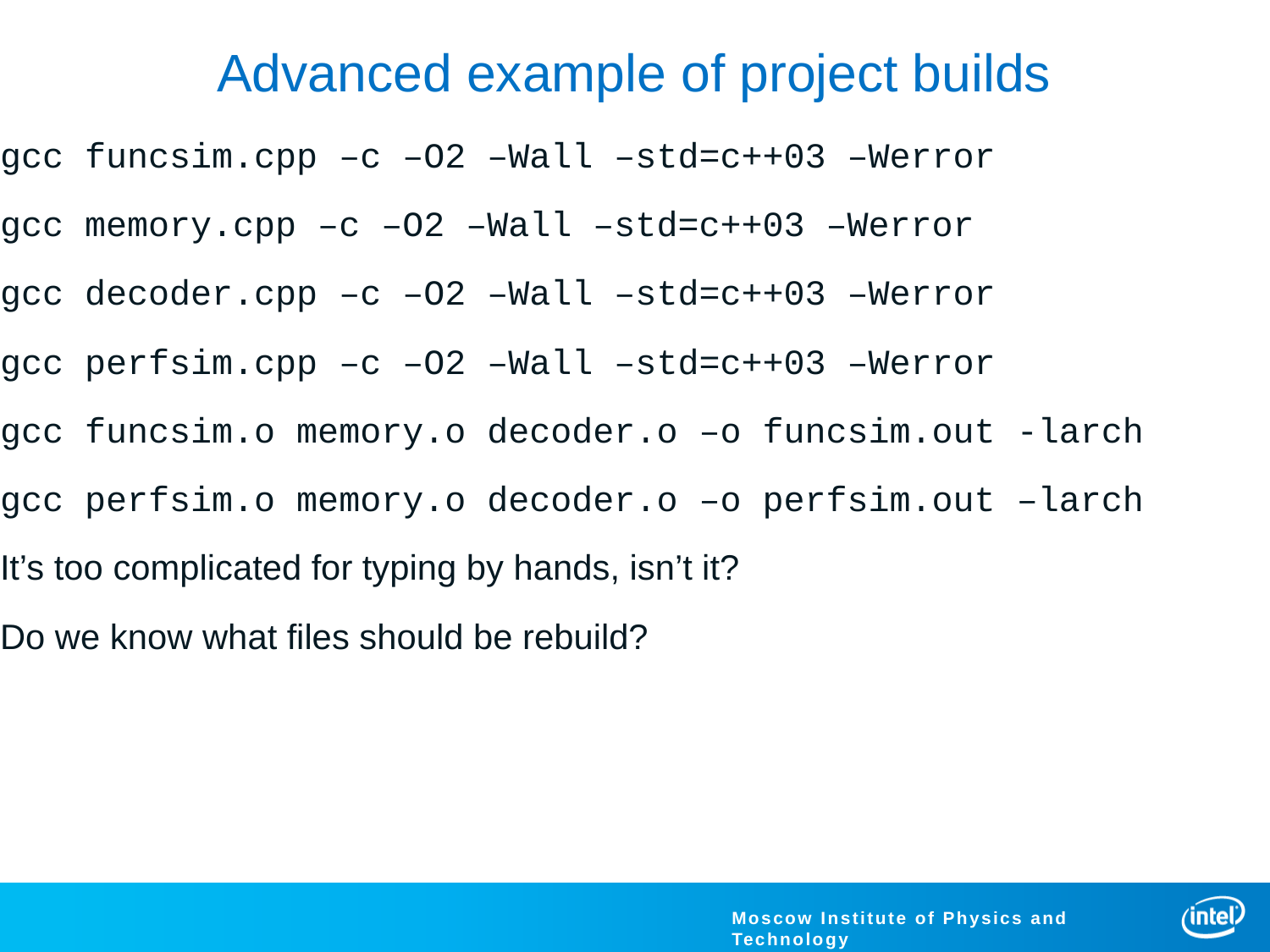

# Advanced example of project builds
gcc funcsim.cpp –c –O2 –Wall –std=c++03 –Werror
gcc memory.cpp –c –O2 –Wall –std=c++03 –Werror
gcc decoder.cpp –c –O2 –Wall –std=c++03 –Werror
gcc perfsim.cpp –c –O2 –Wall –std=c++03 –Werror
gcc funcsim.o memory.o decoder.o –o funcsim.out -larch
gcc perfsim.o memory.o decoder.o –o perfsim.out –larch
It’s too complicated for typing by hands, isn’t it?
Do we know what files should be rebuild?